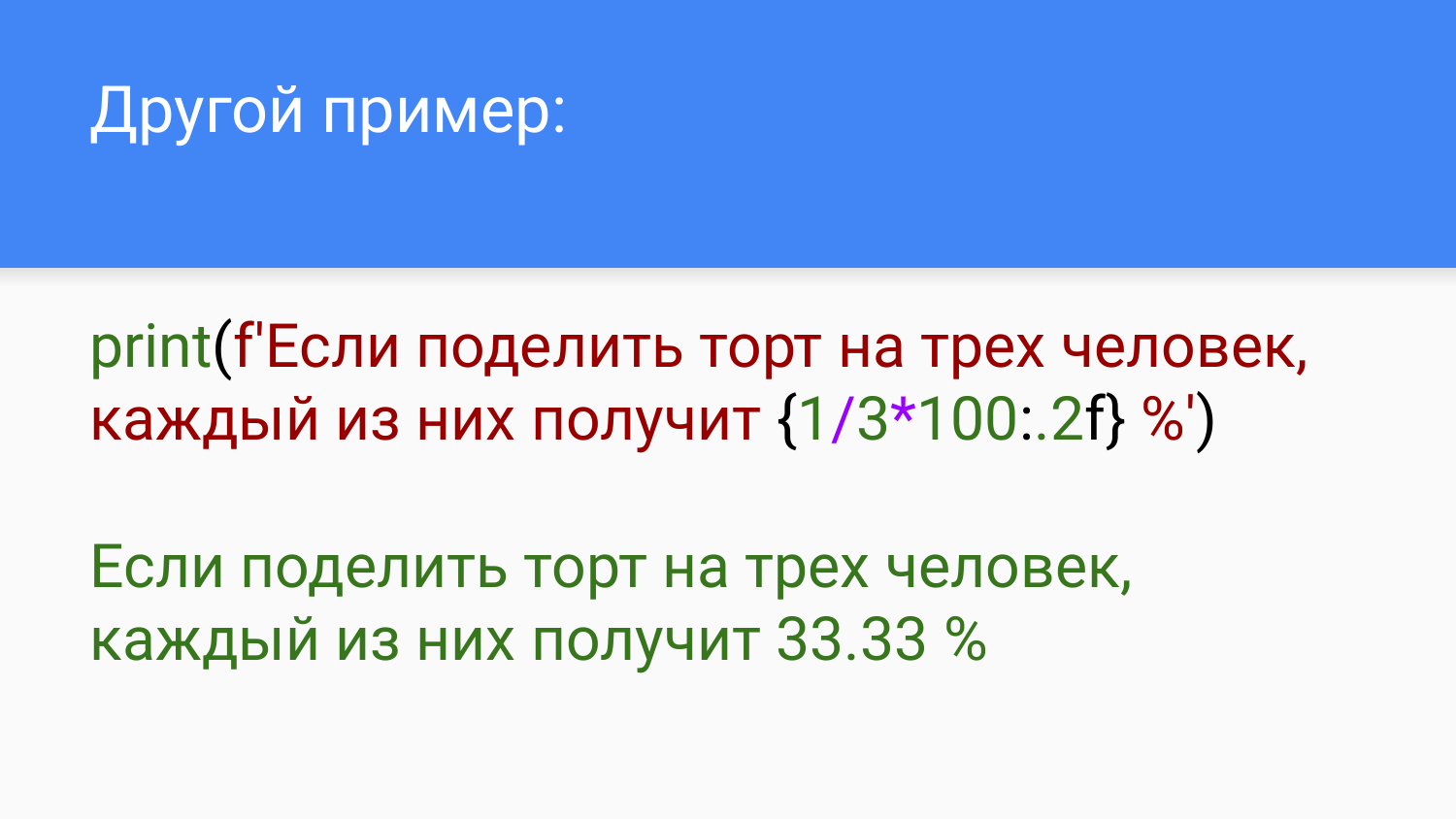

# Другой пример:
print(f'Если поделить торт на трех человек, каждый из них получит {1/3*100:.2f} %')
Если поделить торт на трех человек, каждый из них получит 33.33 %